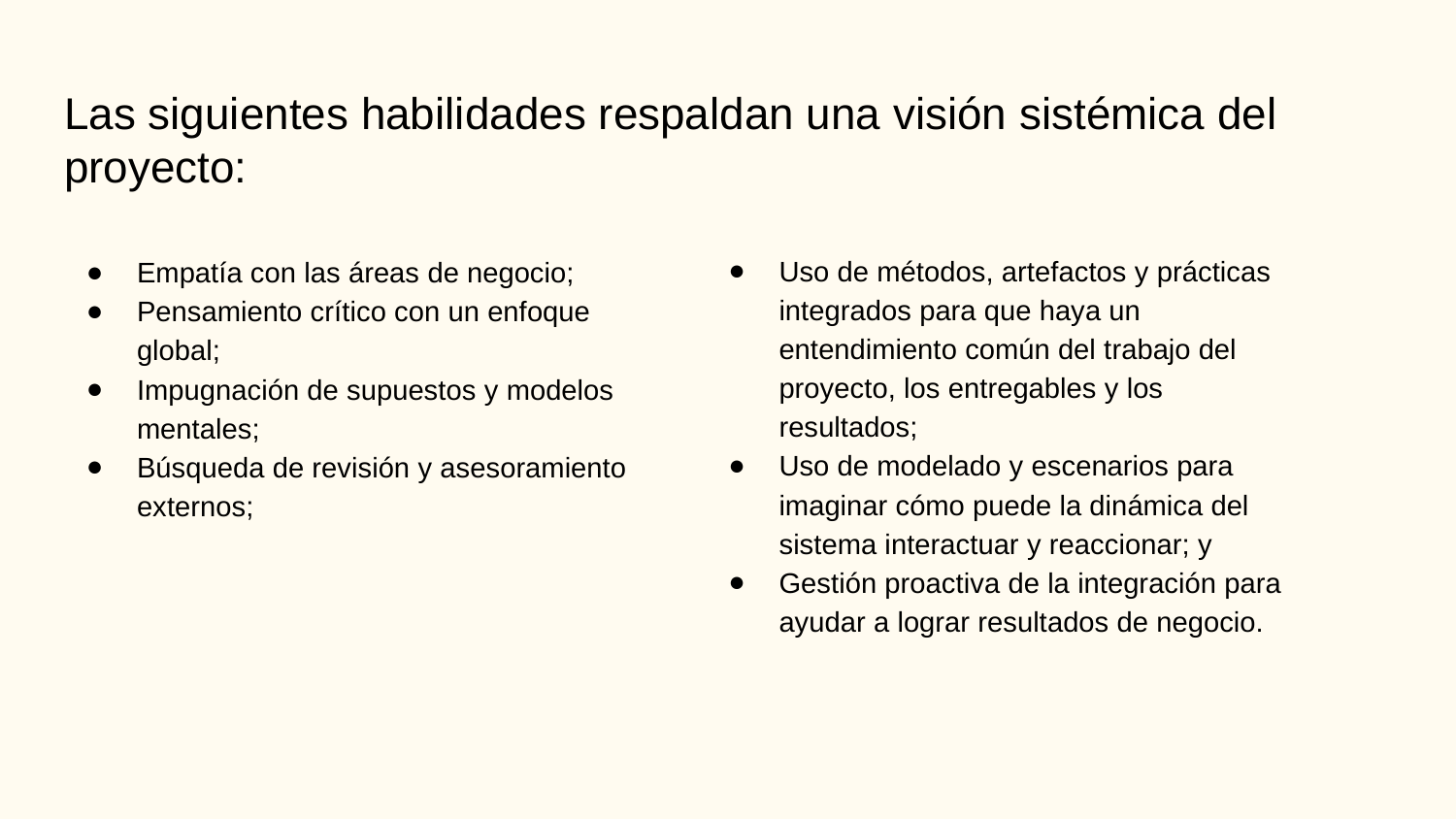

# Las siguientes habilidades respaldan una visión sistémica del proyecto:
Uso de métodos, artefactos y prácticas integrados para que haya un entendimiento común del trabajo del proyecto, los entregables y los resultados;
Uso de modelado y escenarios para imaginar cómo puede la dinámica del sistema interactuar y reaccionar; y
Gestión proactiva de la integración para ayudar a lograr resultados de negocio.
Empatía con las áreas de negocio;
Pensamiento crítico con un enfoque global;
Impugnación de supuestos y modelos mentales;
Búsqueda de revisión y asesoramiento externos;